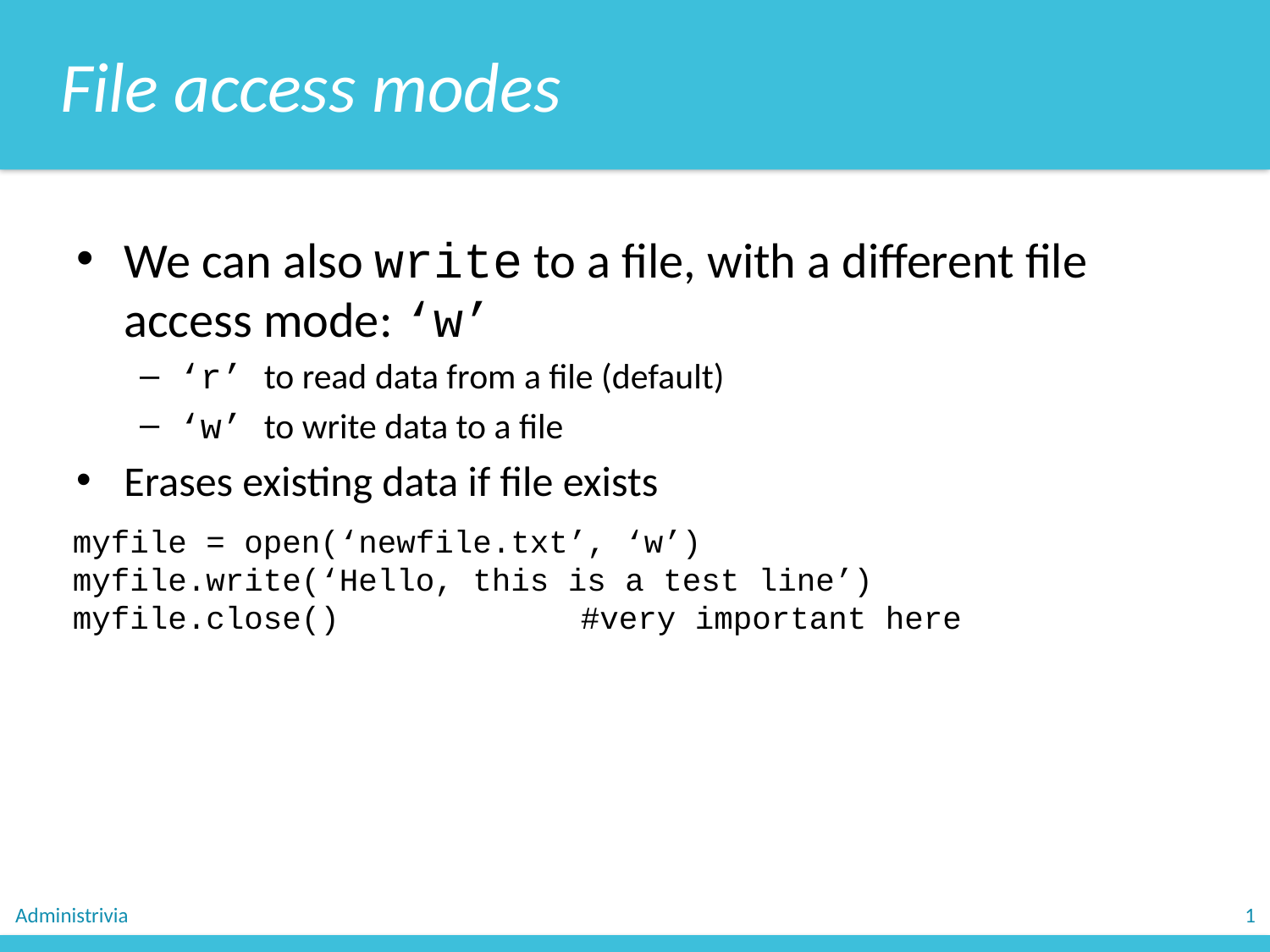

File access modes
We can also write to a file, with a different file access mode: ‘w’
‘r’ to read data from a file (default)
‘w’ to write data to a file
Erases existing data if file exists
myfile = open(‘newfile.txt’, ‘w’)
myfile.write(‘Hello, this is a test line’)
myfile.close()		#very important here
Administrivia
1